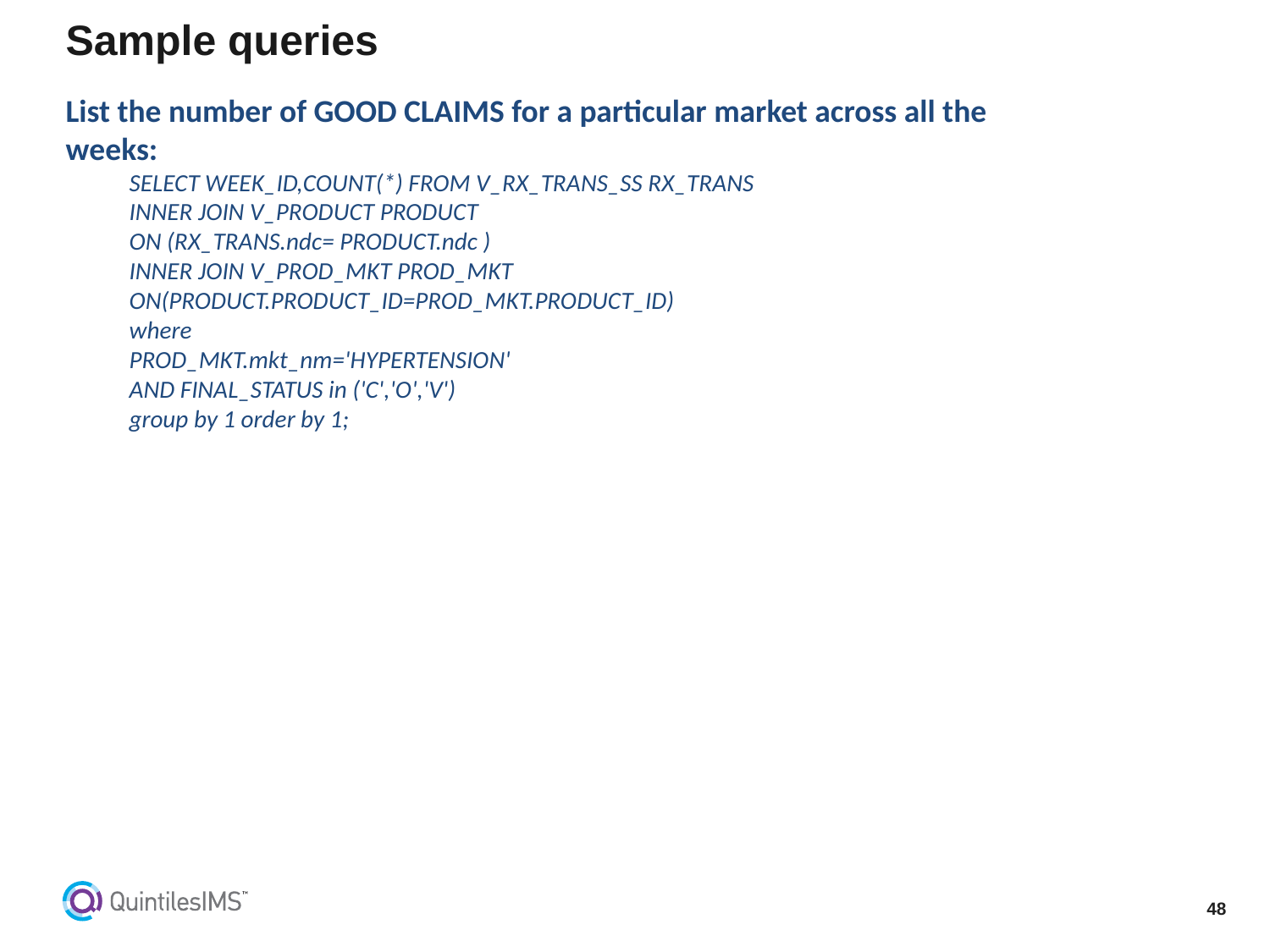

# Sample queries
List the number of GOOD CLAIMS for a particular market across all the weeks:
SELECT WEEK_ID,COUNT(*) FROM V_RX_TRANS_SS RX_TRANS
INNER JOIN V_PRODUCT PRODUCT
ON (RX_TRANS.ndc= PRODUCT.ndc )
INNER JOIN V_PROD_MKT PROD_MKT
ON(PRODUCT.PRODUCT_ID=PROD_MKT.PRODUCT_ID)
where
PROD_MKT.mkt_nm='HYPERTENSION'
AND FINAL_STATUS in ('C','O','V')
group by 1 order by 1;